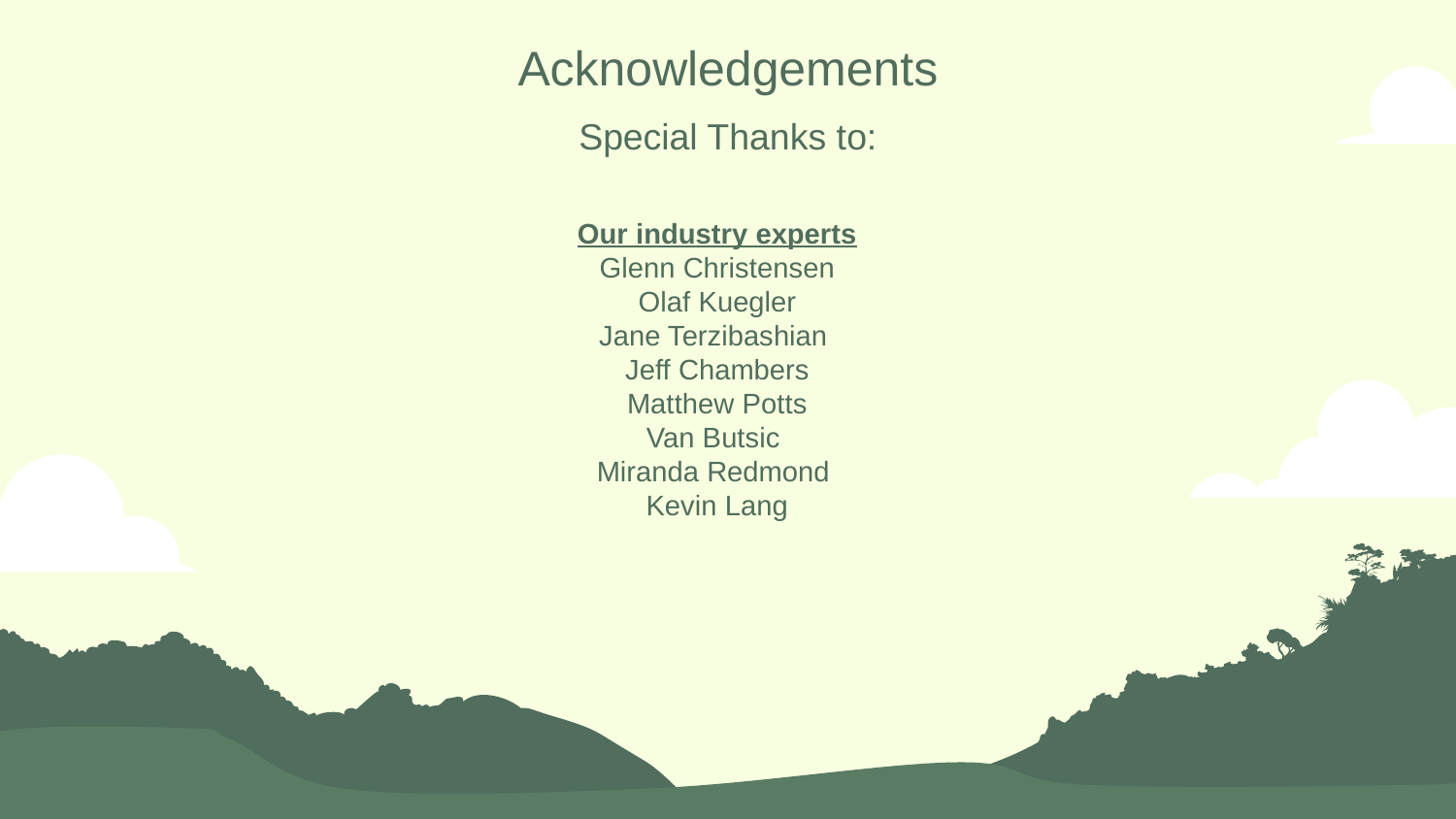

# Acknowledgements
Special Thanks to:
Our industry experts
Glenn Christensen
Olaf Kuegler
Jane Terzibashian
Jeff Chambers
Matthew Potts
Van Butsic
Miranda Redmond
Kevin Lang